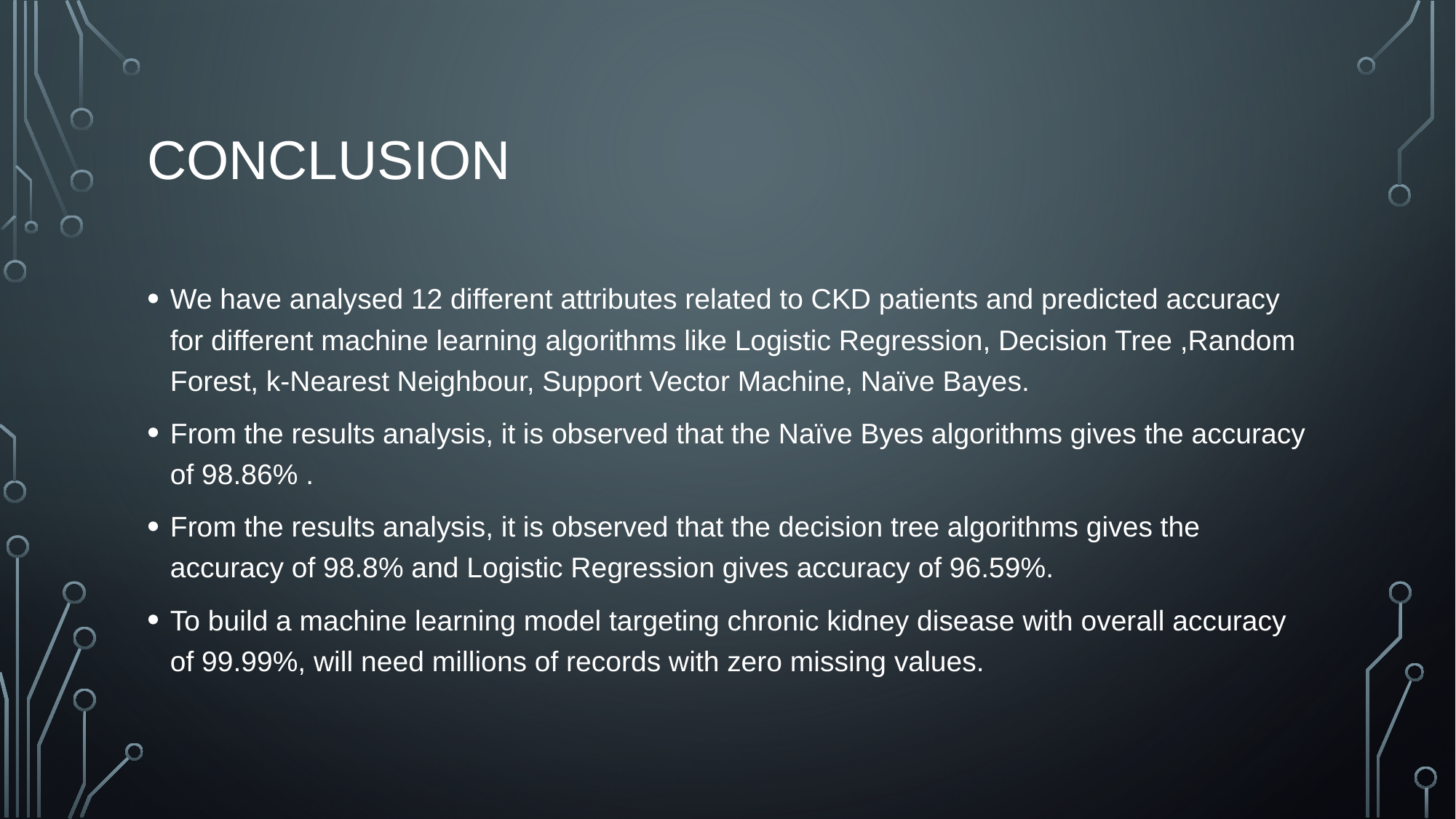

# Conclusion
We have analysed 12 different attributes related to CKD patients and predicted accuracy for different machine learning algorithms like Logistic Regression, Decision Tree ,Random Forest, k-Nearest Neighbour, Support Vector Machine, Naïve Bayes.
From the results analysis, it is observed that the Naïve Byes algorithms gives the accuracy of 98.86% .
From the results analysis, it is observed that the decision tree algorithms gives the accuracy of 98.8% and Logistic Regression gives accuracy of 96.59%.
To build a machine learning model targeting chronic kidney disease with overall accuracy of 99.99%, will need millions of records with zero missing values.